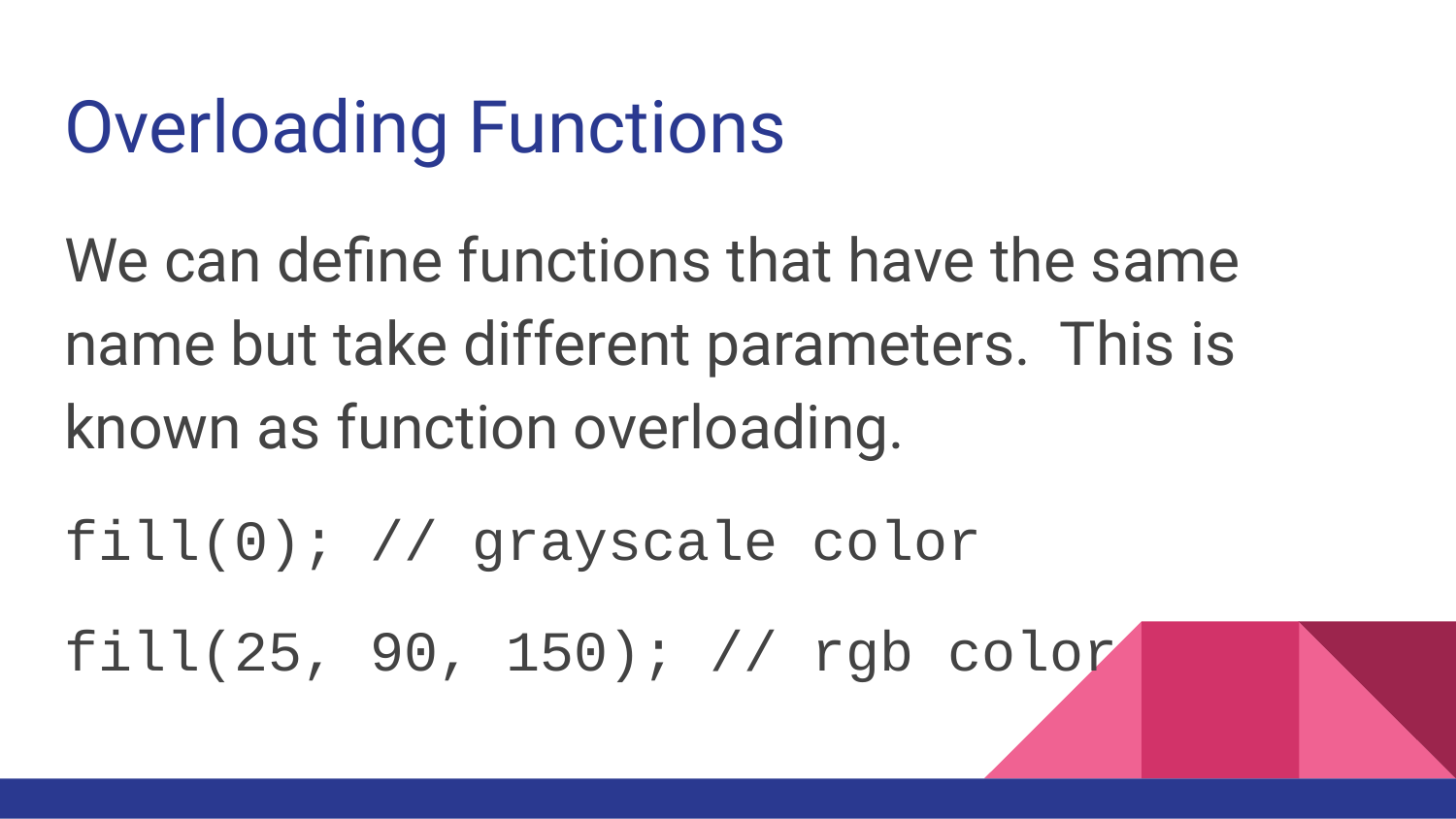

# Overloading Functions
We can define functions that have the same name but take different parameters.  This is known as function overloading.
fill(0); // grayscale color
fill(25, 90, 150); // rgb color